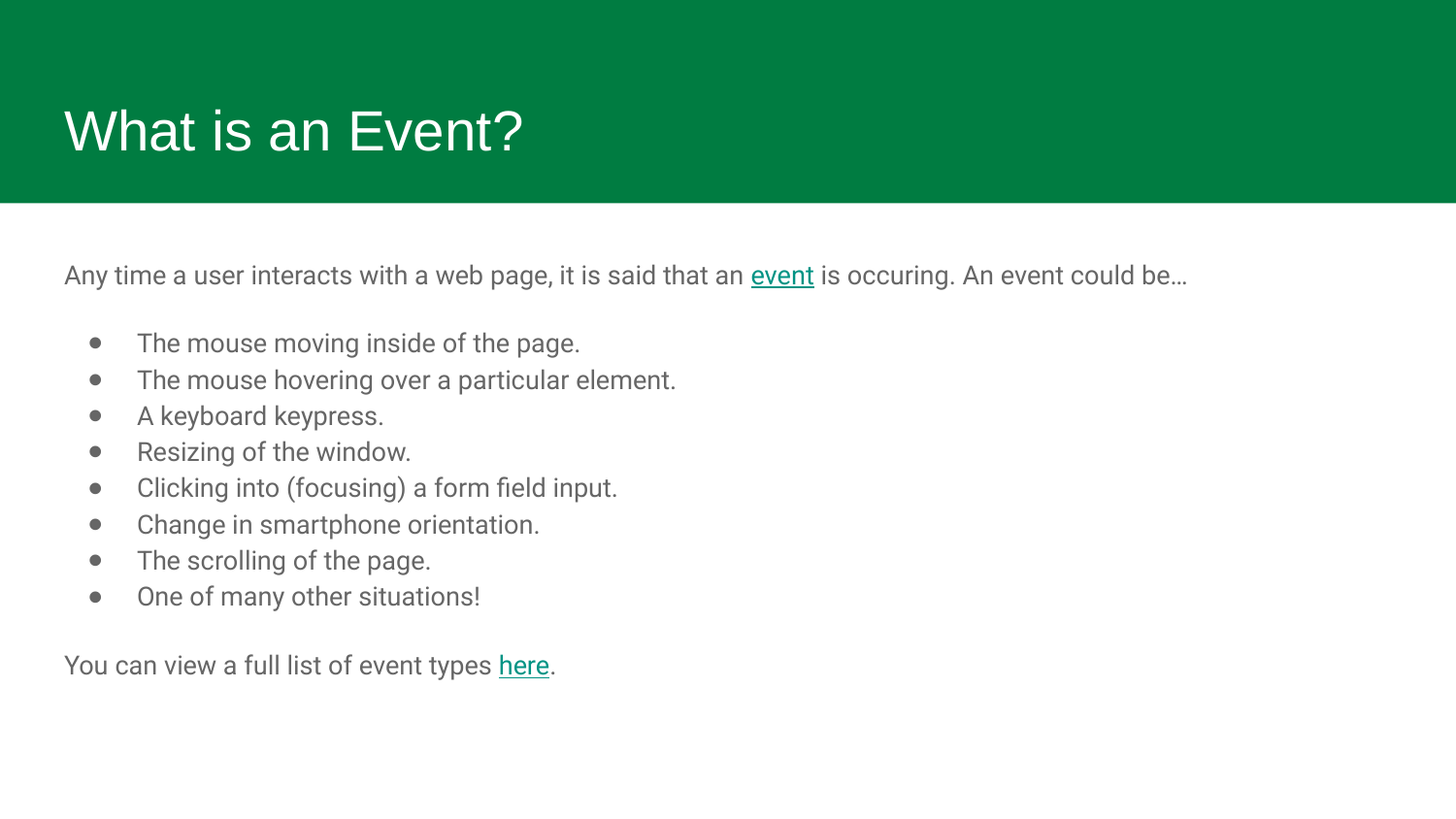

# What is an Event?
Any time a user interacts with a web page, it is said that an event is occuring. An event could be…
The mouse moving inside of the page.
The mouse hovering over a particular element.
A keyboard keypress.
Resizing of the window.
Clicking into (focusing) a form field input.
Change in smartphone orientation.
The scrolling of the page.
One of many other situations!
You can view a full list of event types here.